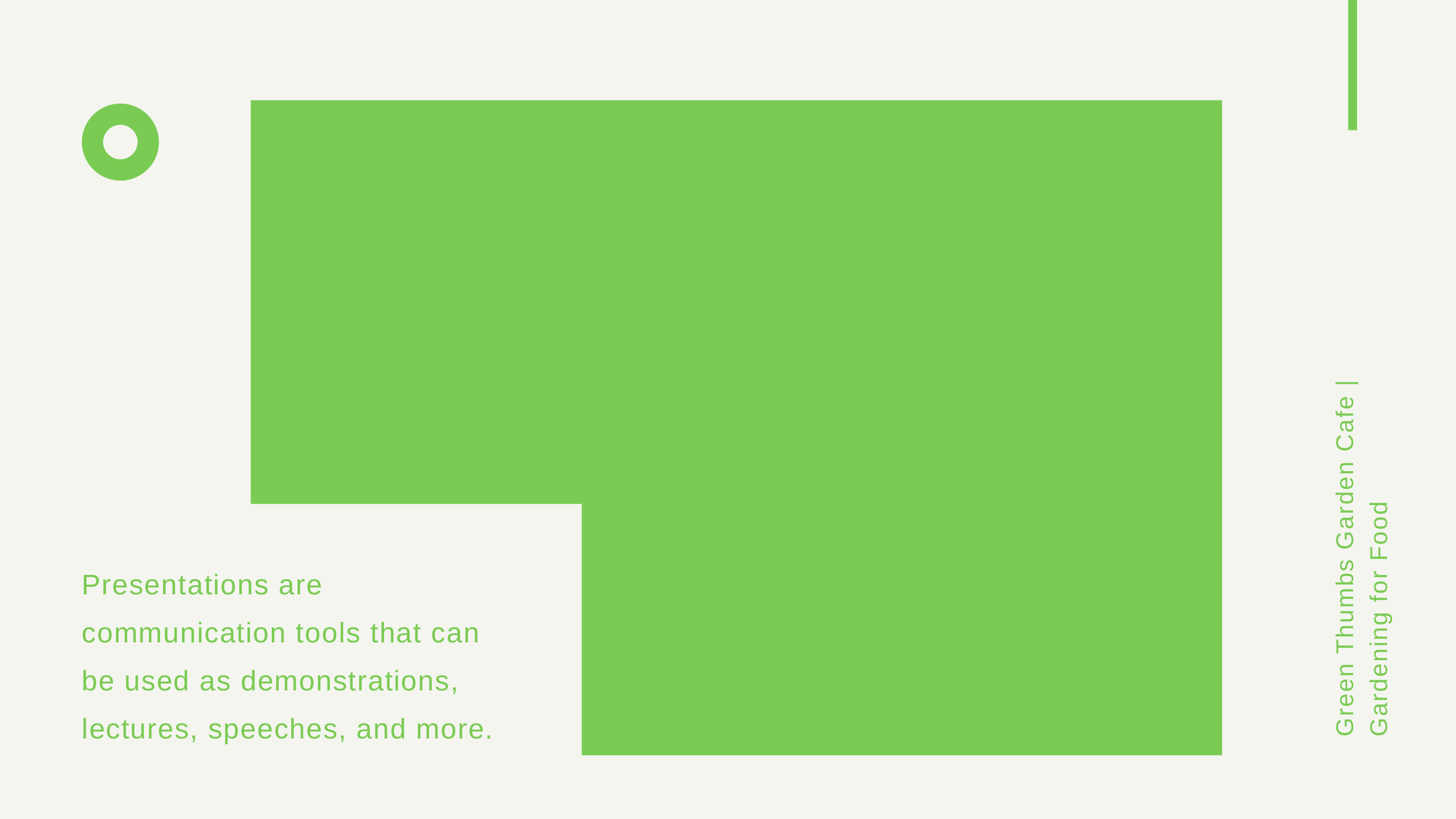

Presentations are communication tools that can be used as demonstrations, lectures, speeches, and more.
Green Thumbs Garden Cafe | Gardening for Food